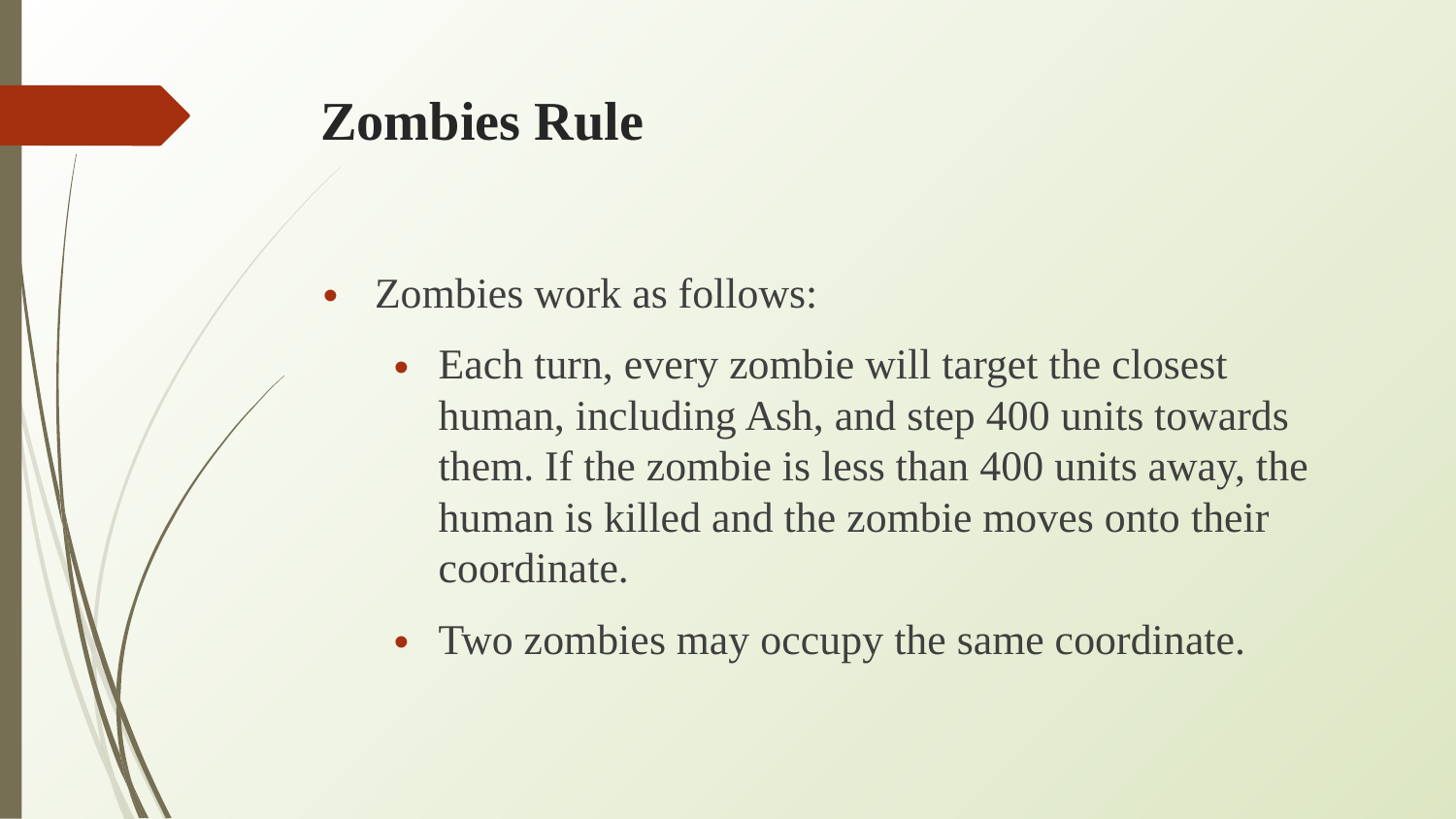

# Zombies Rule
Zombies work as follows:
Each turn, every zombie will target the closest human, including Ash, and step 400 units towards them. If the zombie is less than 400 units away, the human is killed and the zombie moves onto their coordinate.
Two zombies may occupy the same coordinate.